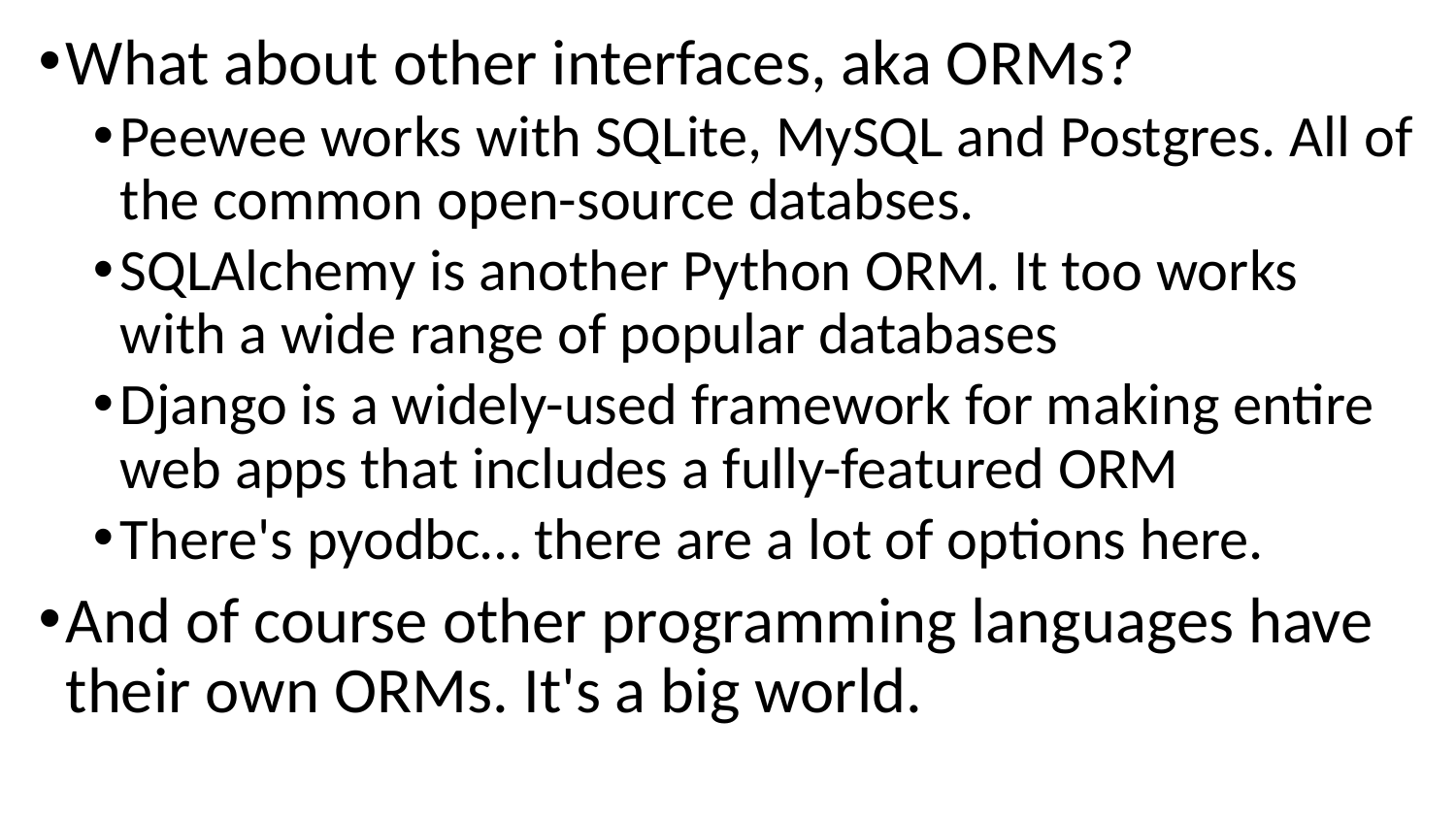

What about other interfaces, aka ORMs?
Peewee works with SQLite, MySQL and Postgres. All of the common open-source databses.
SQLAlchemy is another Python ORM. It too works with a wide range of popular databases
Django is a widely-used framework for making entire web apps that includes a fully-featured ORM
There's pyodbc… there are a lot of options here.
And of course other programming languages have their own ORMs. It's a big world.